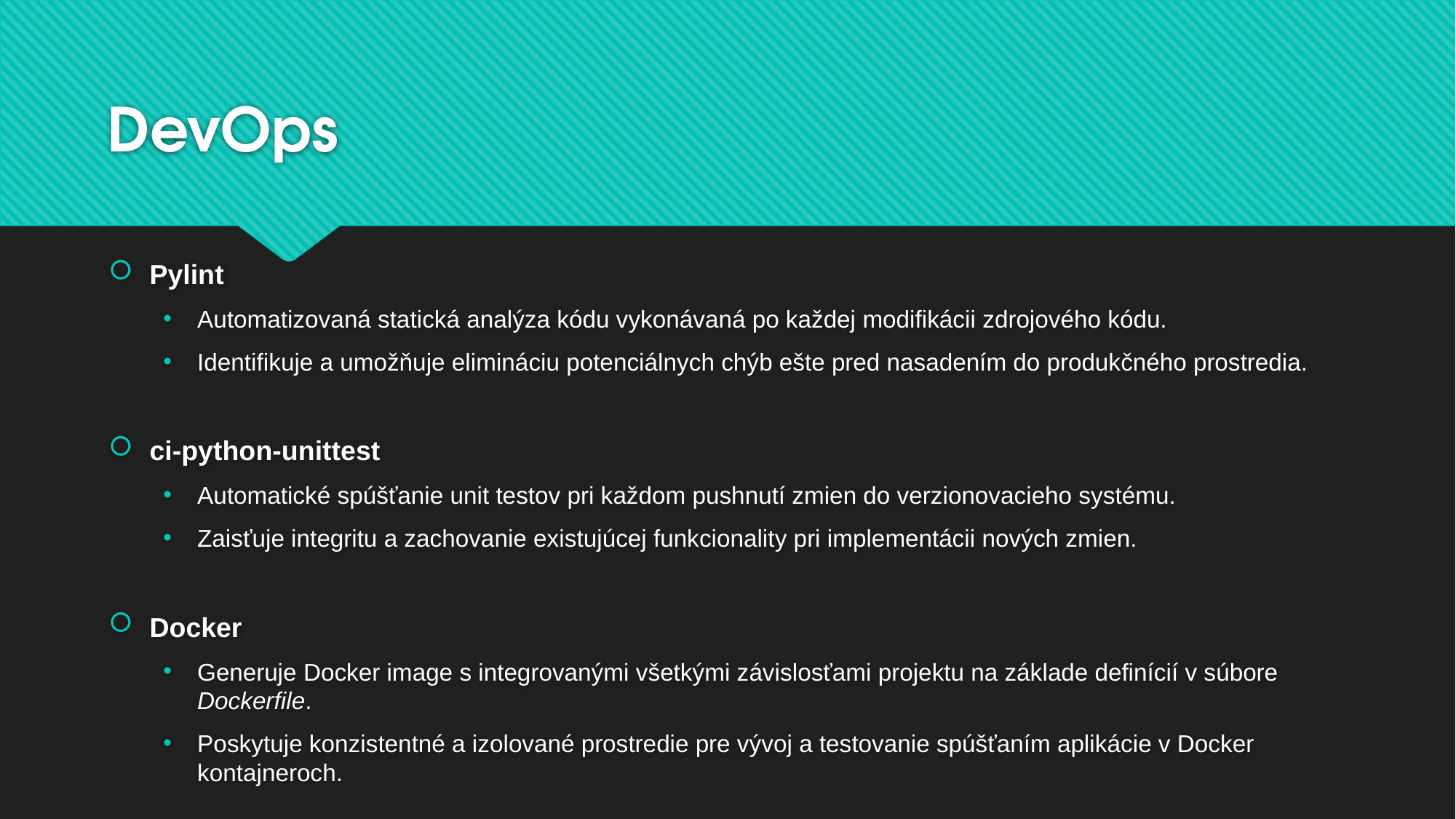

# DevOps
Pylint
Automatizovaná statická analýza kódu vykonávaná po každej modifikácii zdrojového kódu.
Identifikuje a umožňuje elimináciu potenciálnych chýb ešte pred nasadením do produkčného prostredia.

ci-python-unittest
Automatické spúšťanie unit testov pri každom pushnutí zmien do verzionovacieho systému.
Zaisťuje integritu a zachovanie existujúcej funkcionality pri implementácii nových zmien.

Docker
Generuje Docker image s integrovanými všetkými závislosťami projektu na základe definícií v súbore Dockerfile.
Poskytuje konzistentné a izolované prostredie pre vývoj a testovanie spúšťaním aplikácie v Docker kontajneroch.